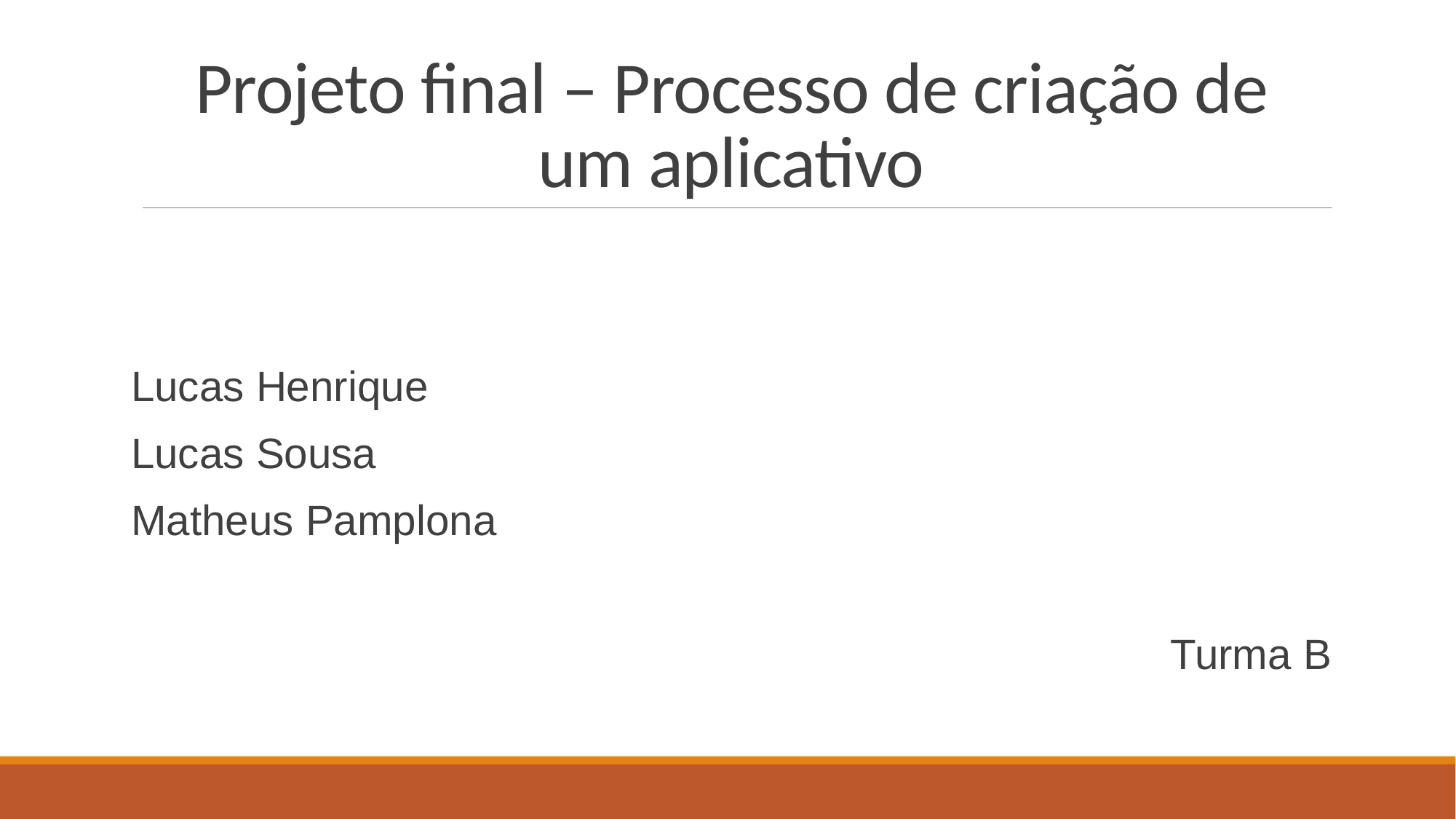

# Projeto final – Processo de criação de um aplicativo

Lucas Henrique
Lucas Sousa
Matheus Pamplona

Turma B